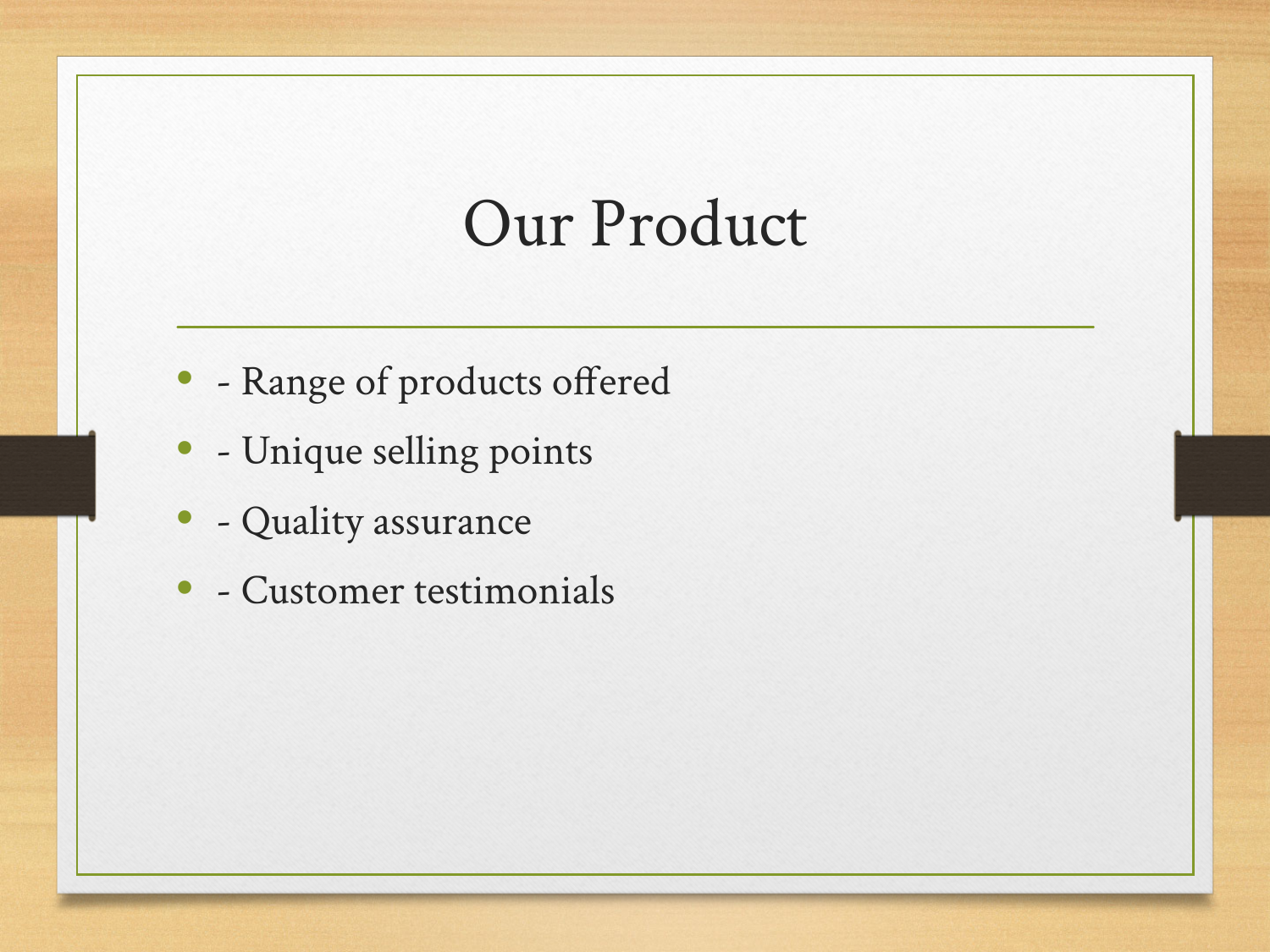

# Our Product
- Range of products offered
- Unique selling points
- Quality assurance
- Customer testimonials